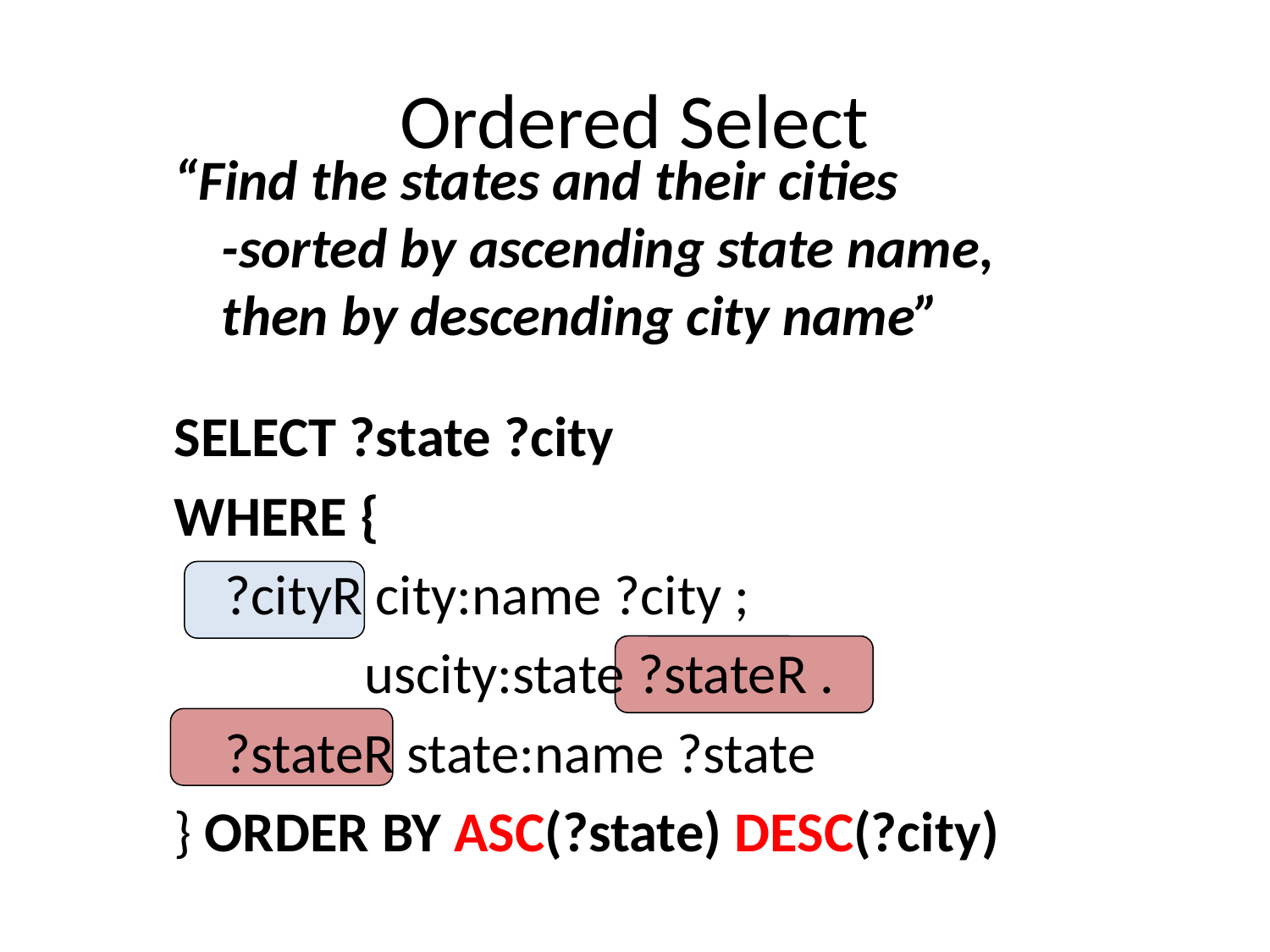

# Ordered Select
“Find the states and their cities
-sorted by ascending state name,
then by descending city name”
SELECT ?state ?city
WHERE {
    ?cityR city:name ?city ;
               uscity:state ?stateR .
    ?stateR state:name ?state
} ORDER BY ASC(?state) DESC(?city)